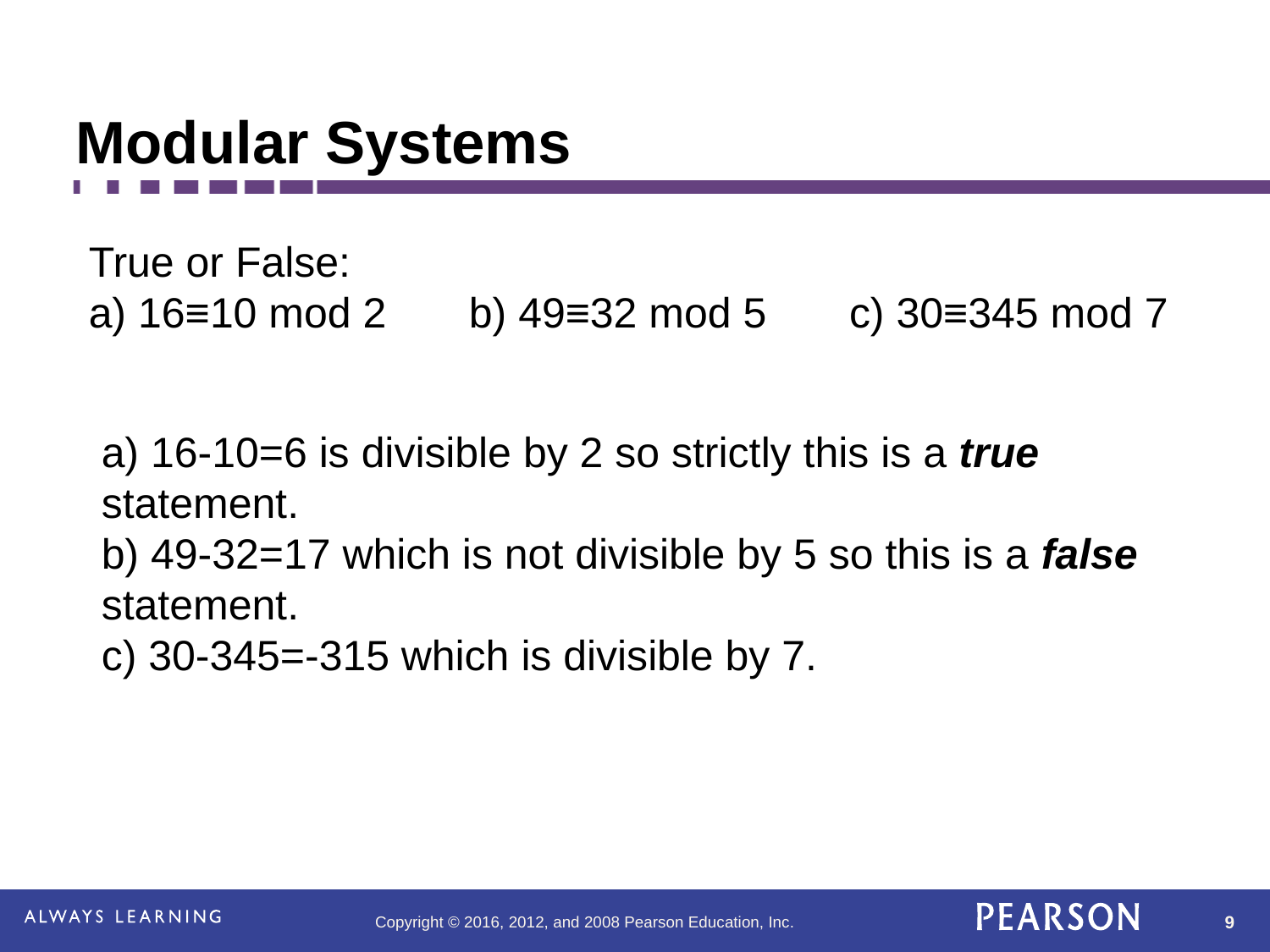

Modular Systems
True or False:
a) 16≡10 mod 2       b) 49≡32 mod 5       c) 30≡345 mod 7
a) 16-10=6 is divisible by 2 so strictly this is a true statement.
b) 49-32=17 which is not divisible by 5 so this is a false statement.
c) 30-345=-315 which is divisible by 7.